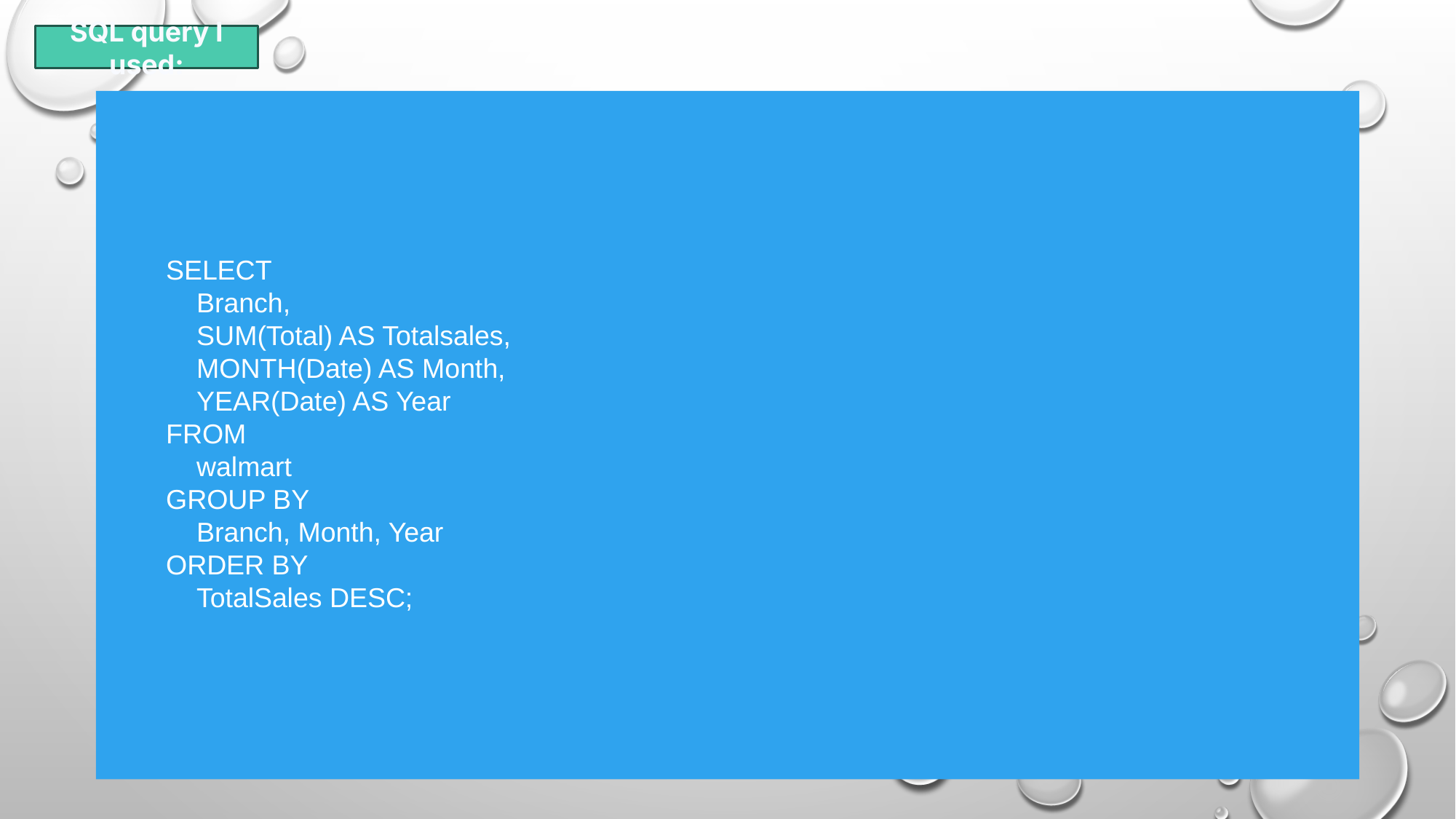

SQL query I used:

SELECT
    Branch,
    SUM(Total) AS Totalsales,
    MONTH(Date) AS Month,
    YEAR(Date) AS Year
FROM
    walmart
GROUP BY
    Branch, Month, Year
ORDER BY
    TotalSales DESC;